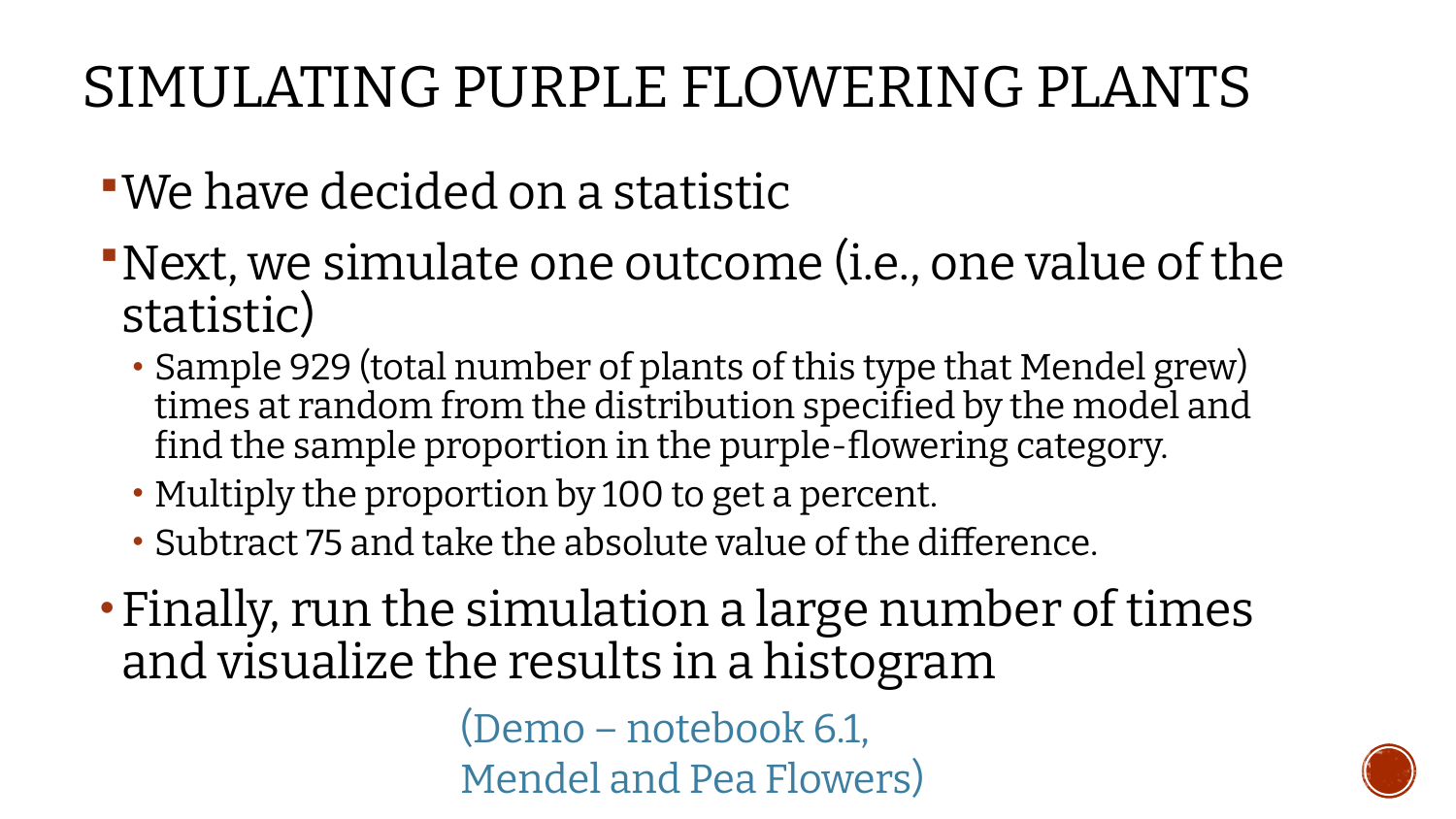

# Simulating purple flowering plants
We have decided on a statistic
Next, we simulate one outcome (i.e., one value of the statistic)
Sample 929 (total number of plants of this type that Mendel grew) times at random from the distribution specified by the model and find the sample proportion in the purple-flowering category.
Multiply the proportion by 100 to get a percent.
Subtract 75 and take the absolute value of the difference.
Finally, run the simulation a large number of times and visualize the results in a histogram

(Demo – notebook 6.1,
Mendel and Pea Flowers)